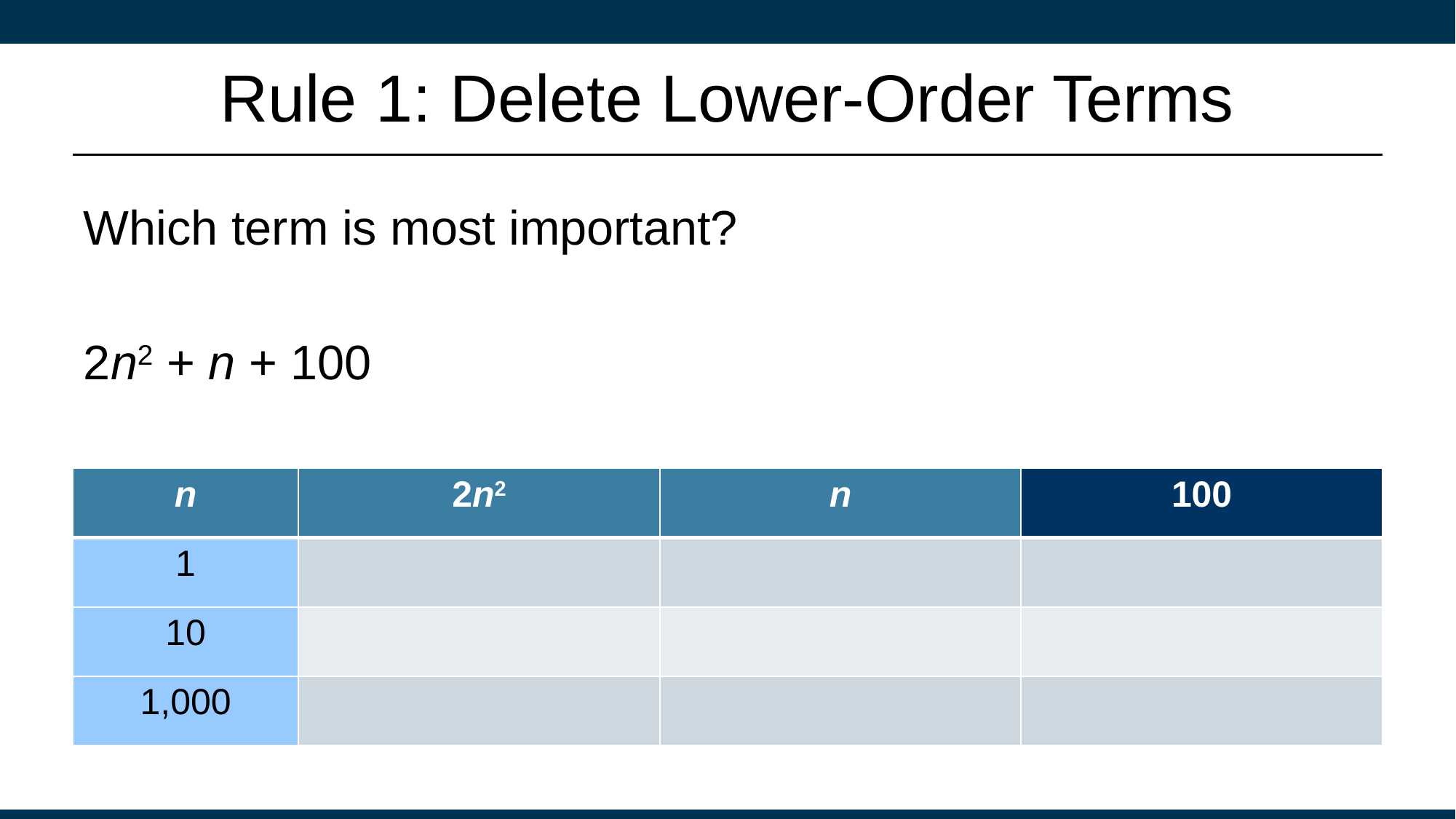

# Rule 1: Delete Lower-Order Terms
Which term is most important?

2n2 + n + 100
| n | 2n2 | n | 100 |
| --- | --- | --- | --- |
| 1 |  |  |  |
| 10 |  |  |  |
| 1,000 |  |  |  |